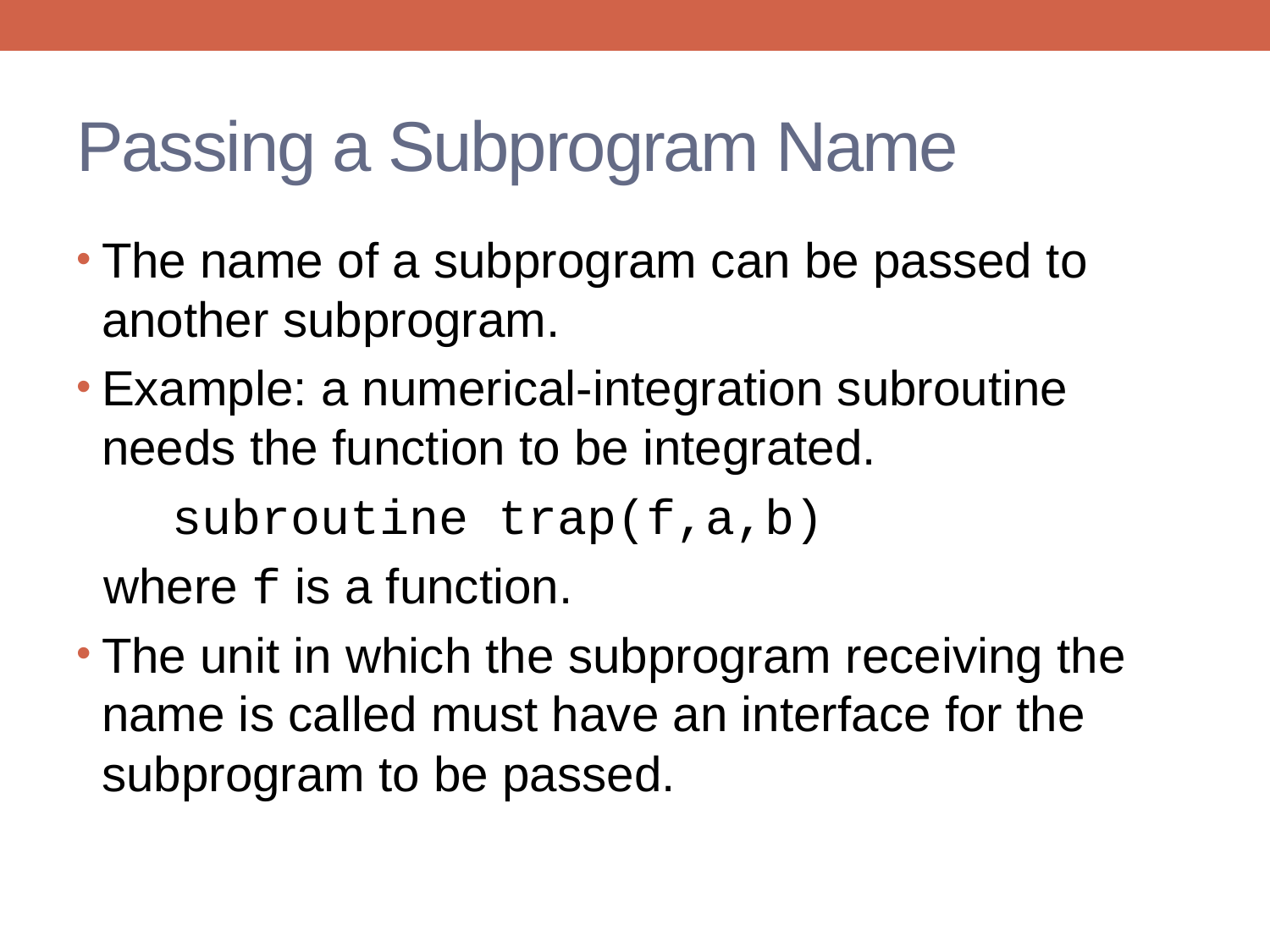

# Passing a Subprogram Name
The name of a subprogram can be passed to another subprogram.
Example: a numerical-integration subroutine needs the function to be integrated.
       subroutine trap(f,a,b)
  where f is a function.
The unit in which the subprogram receiving the name is called must have an interface for the subprogram to be passed.